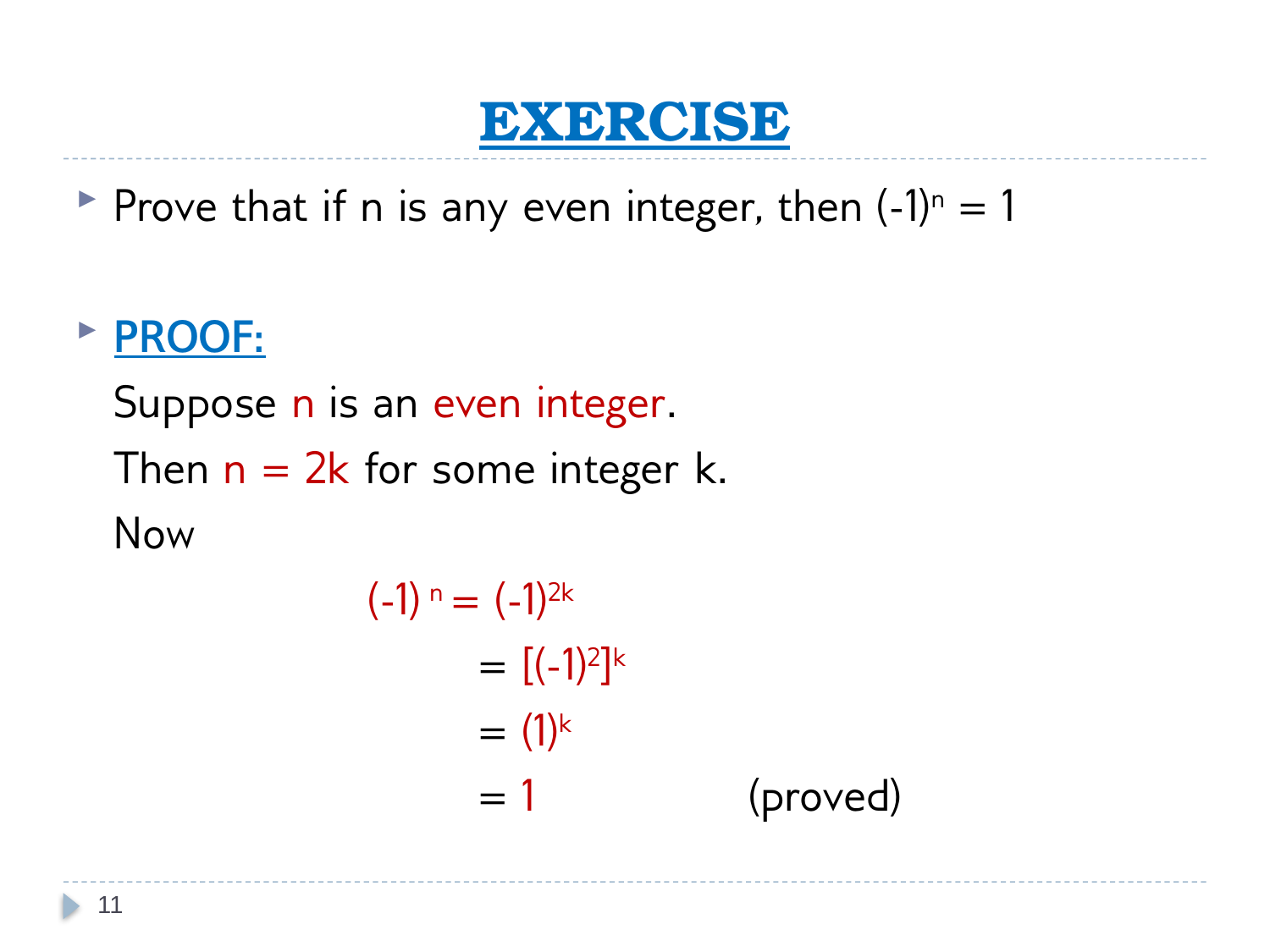

# EXERCISE
Prove that if n is any even integer, then (-1)n = 1

PROOF:
	Suppose n is an even integer.
	Then n = 2k for some integer k.
	Now
			(-1) n = (-1)2k
			        = [(-1)2]k
			        = (1)k
			        = 1		(proved)

11